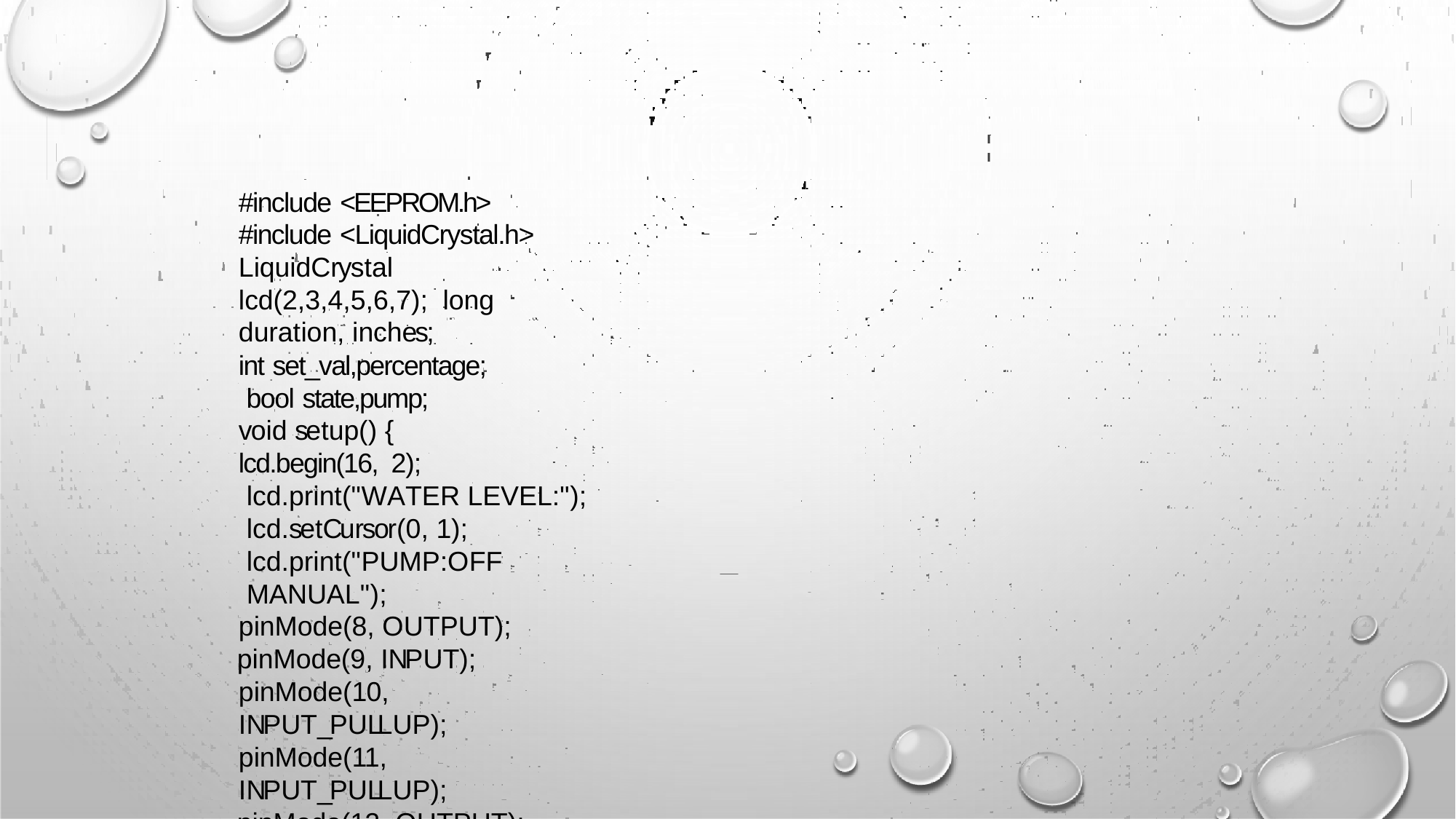

#include <EEPROM.h>  #include <LiquidCrystal.h>  LiquidCrystal lcd(2,3,4,5,6,7);  long duration, inches;
int set_val,percentage;  bool state,pump;
void setup() {
lcd.begin(16, 2);  lcd.print("WATER LEVEL:");  lcd.setCursor(0, 1);  lcd.print("PUMP:OFF MANUAL");
pinMode(8, OUTPUT);
pinMode(9, INPUT);  pinMode(10, INPUT_PULLUP);  pinMode(11, INPUT_PULLUP);
pinMode(12, OUTPUT);